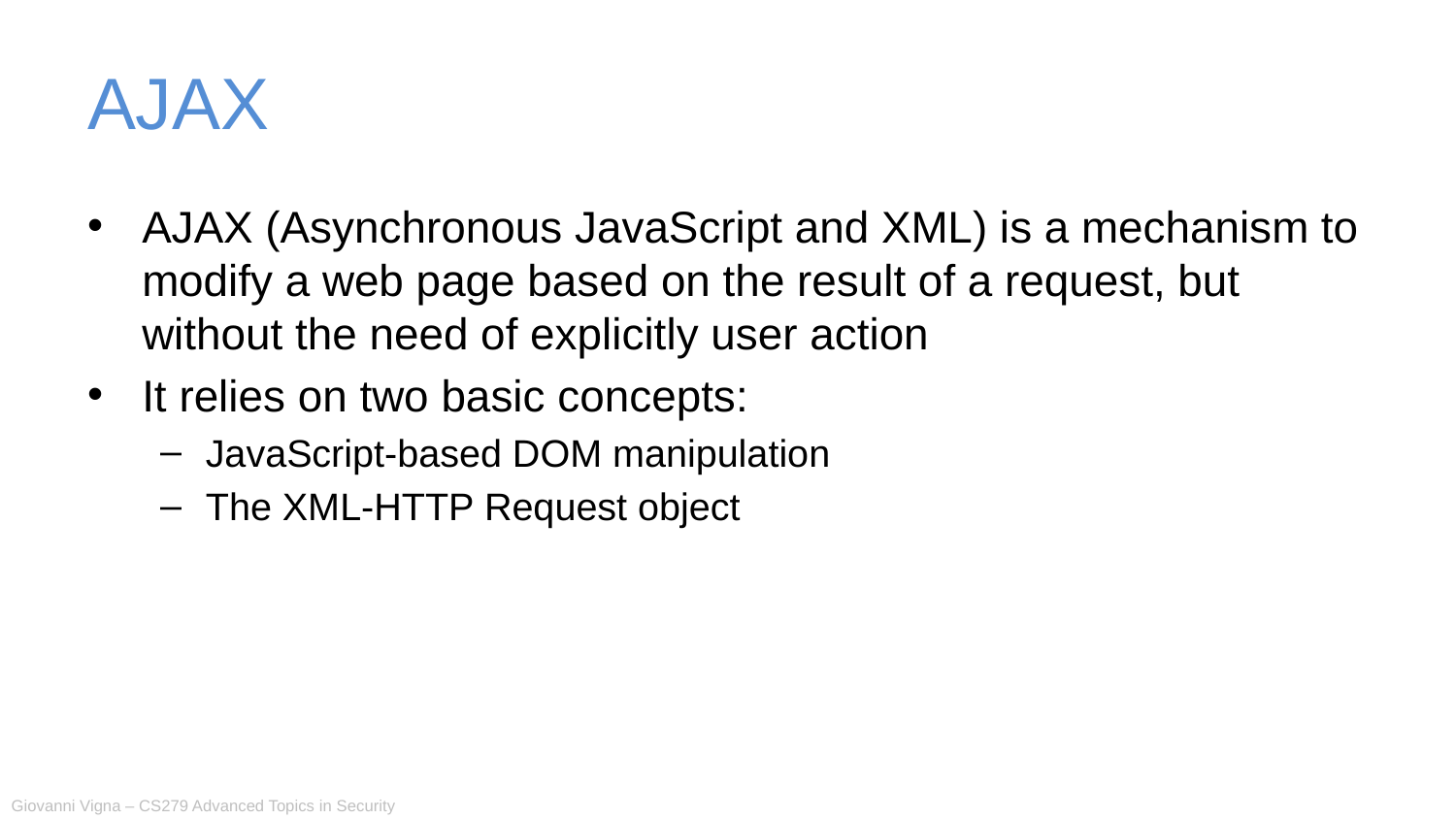

# AJAX
AJAX (Asynchronous JavaScript and XML) is a mechanism to modify a web page based on the result of a request, but without the need of explicitly user action
It relies on two basic concepts:
JavaScript-based DOM manipulation
The XML-HTTP Request object